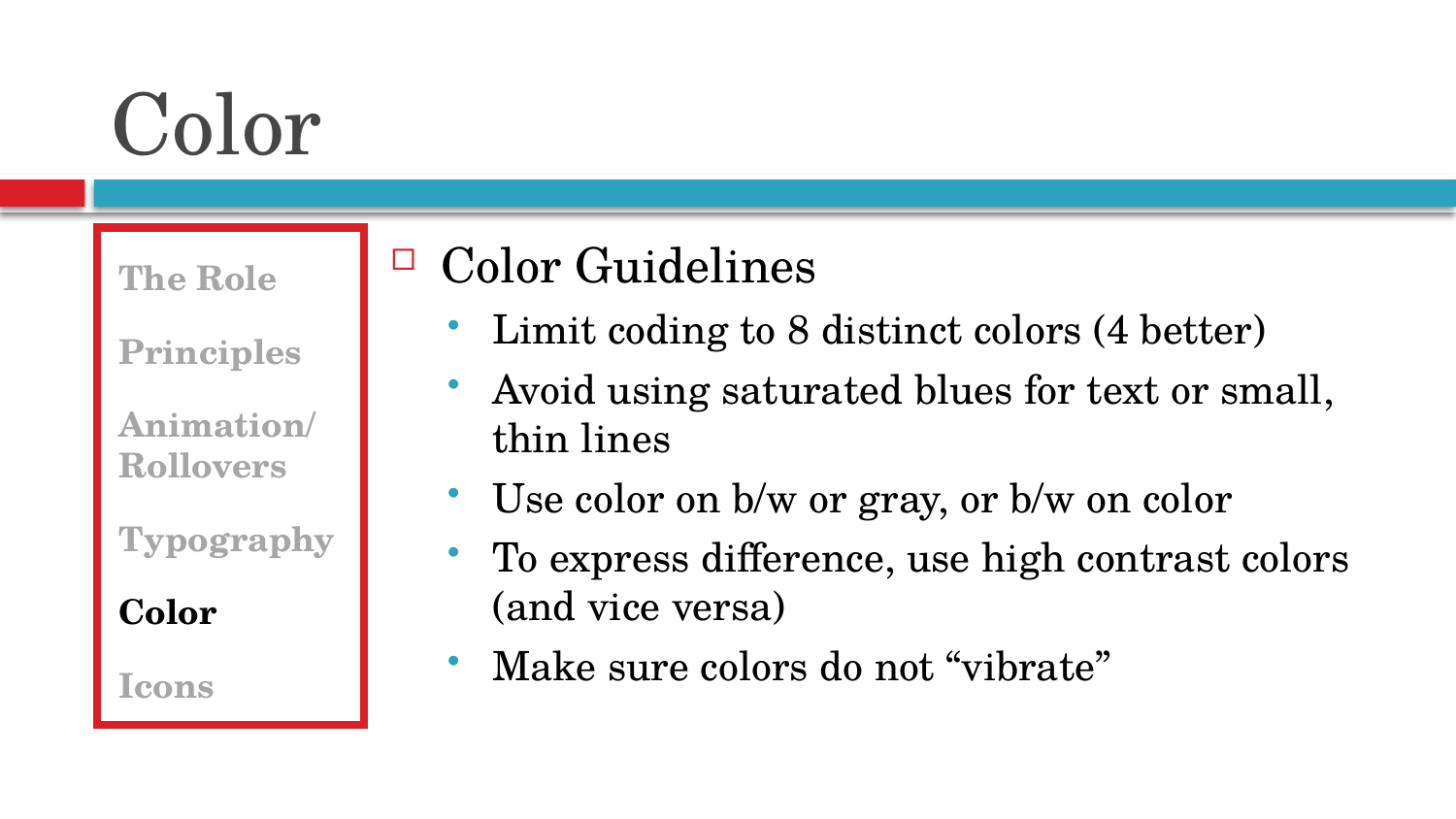

# Color
The Role
Principles
Animation/Rollovers
Typography
Color
Icons
Color Guidelines
Limit coding to 8 distinct colors (4 better)
Avoid using saturated blues for text or small, thin lines
Use color on b/w or gray, or b/w on color
To express difference, use high contrast colors (and vice versa)
Make sure colors do not “vibrate”